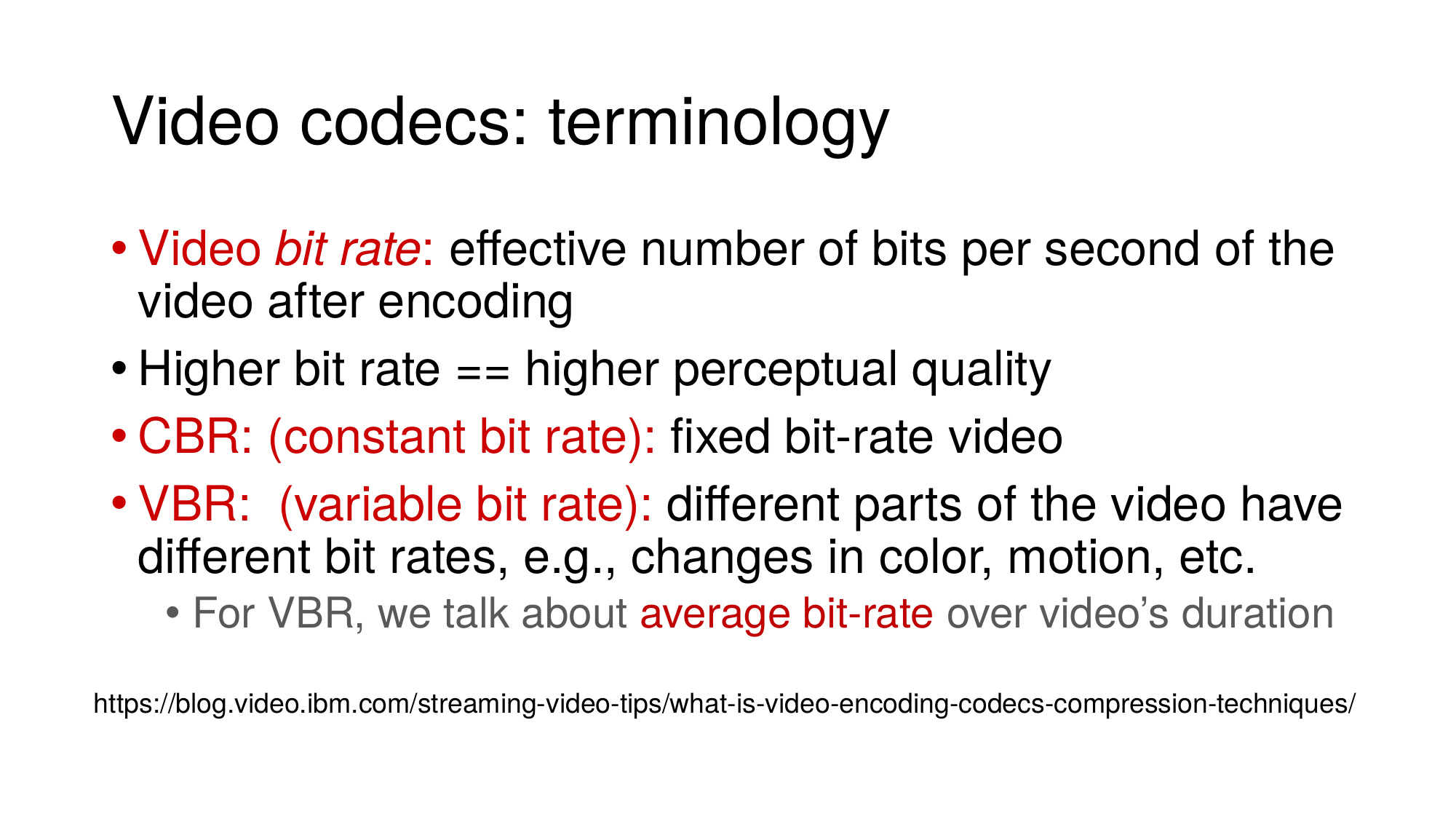

# Video codecs: terminology
Video bit rate: effective number of bits per second of the video after encoding
Higher bit rate == higher perceptual quality
CBR: (constant bit rate): fixed bit-rate video
VBR:  (variable bit rate): different parts of the video have different bit rates, e.g., changes in color, motion, etc.
For VBR, we talk about average bit-rate over video’s duration
https://blog.video.ibm.com/streaming-video-tips/what-is-video-encoding-codecs-compression-techniques/